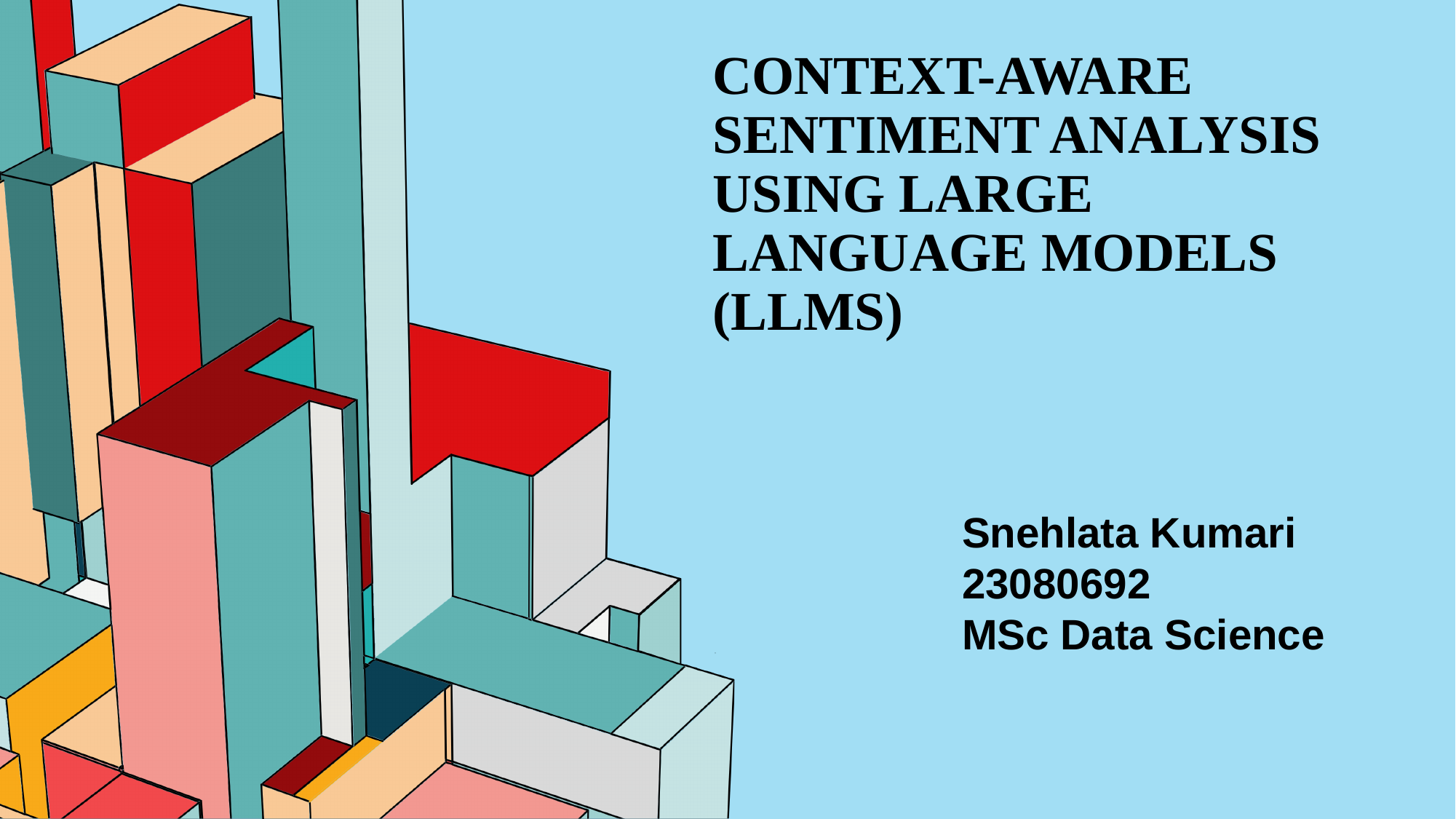

# Context-Aware Sentiment Analysis Using Large Language Models (LLMs)
Snehlata Kumari
23080692
MSc Data Science